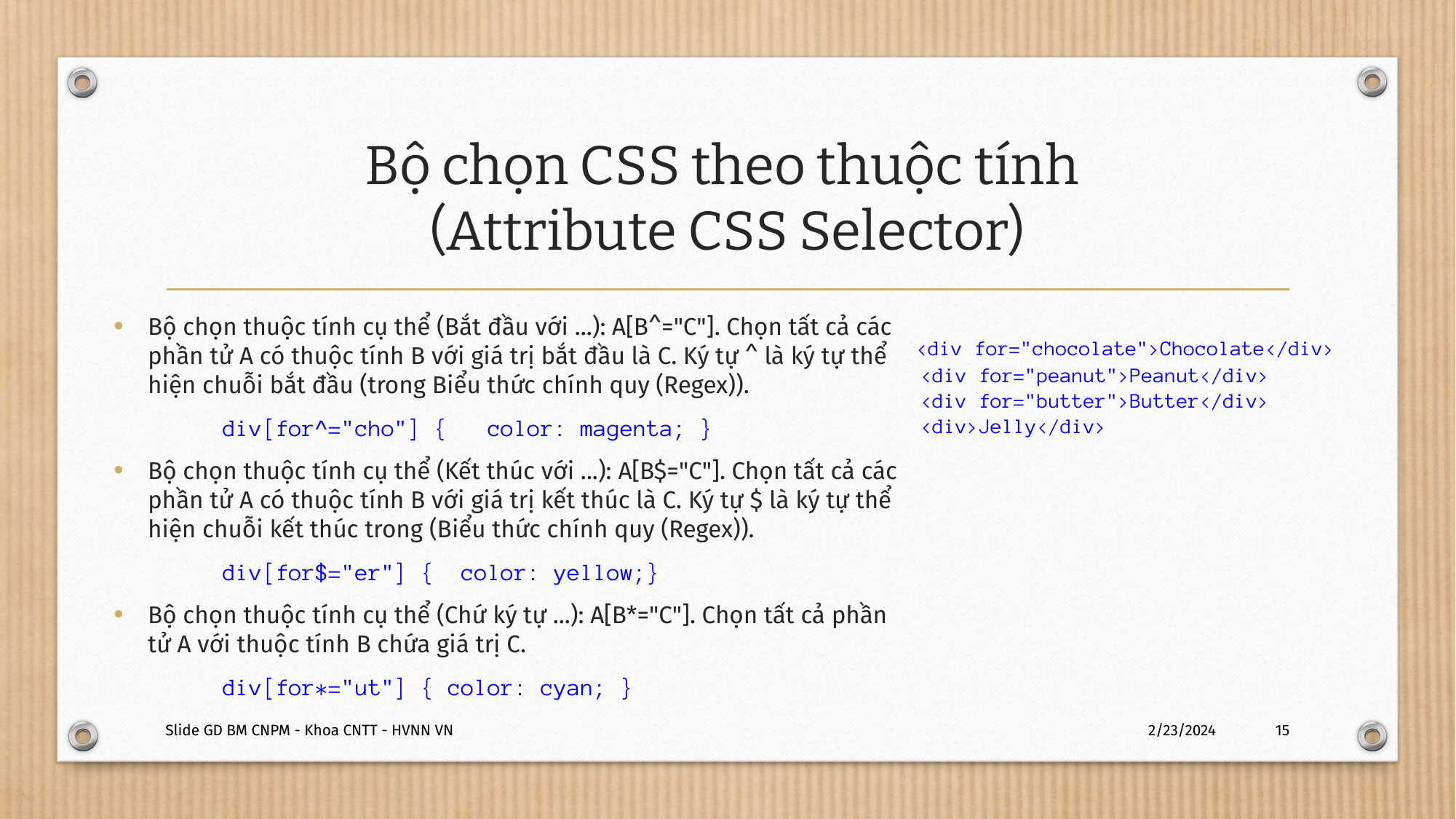

# Bộ chọn CSS theo thuộc tính (Attribute CSS Selector)
Bộ chọn thuộc tính cụ thể (Bắt đầu với ...): A[B^="C"]. Chọn tất cả các phần tử A có thuộc tính B với giá trị bắt đầu là C. Ký tự ^ là ký tự thể hiện chuỗi bắt đầu (trong Biểu thức chính quy (Regex)).
div[for^="cho"] {   color: magenta; }
Bộ chọn thuộc tính cụ thể (Kết thúc với ...): A[B$="C"]. Chọn tất cả các phần tử A có thuộc tính B với giá trị kết thúc là C. Ký tự $ là ký tự thể hiện chuỗi kết thúc trong (Biểu thức chính quy (Regex)).
div[for$="er"] {  color: yellow;}
Bộ chọn thuộc tính cụ thể (Chứ ký tự ...): A[B*="C"]. Chọn tất cả phần tử A với thuộc tính B chứa giá trị C.
div[for*="ut"] { color: cyan; }

 <div for="chocolate">Chocolate</div>
 <div for="peanut">Peanut</div>
 <div for="butter">Butter</div>
 <div>Jelly</div>
Slide GD BM CNPM - Khoa CNTT - HVNN VN
2/23/2024
15